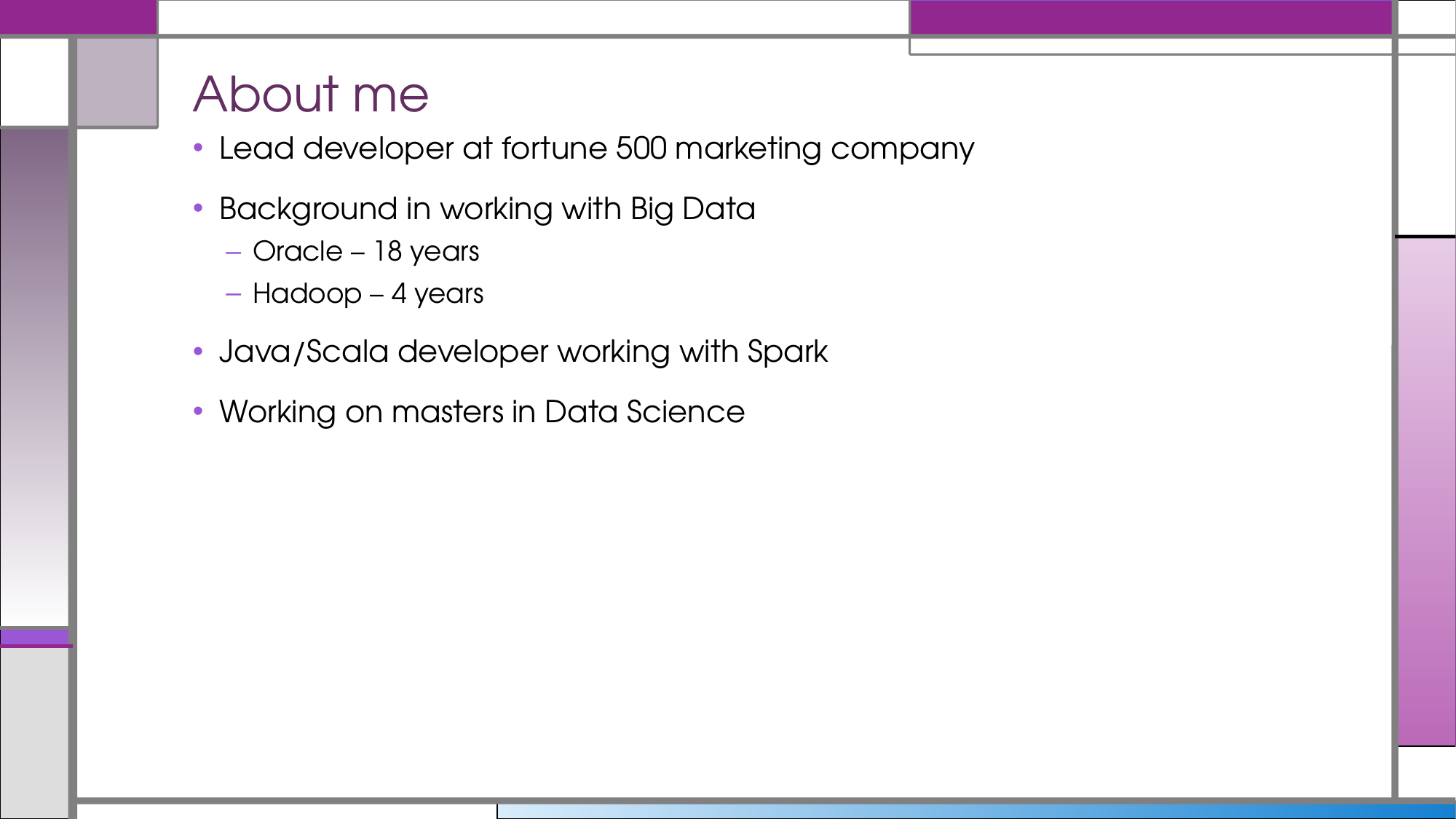

# About me
Lead developer at fortune 500 marketing company
Background in working with Big Data
Oracle – 18 years
Hadoop – 4 years
Java/Scala developer working with Spark
Working on masters in Data Science